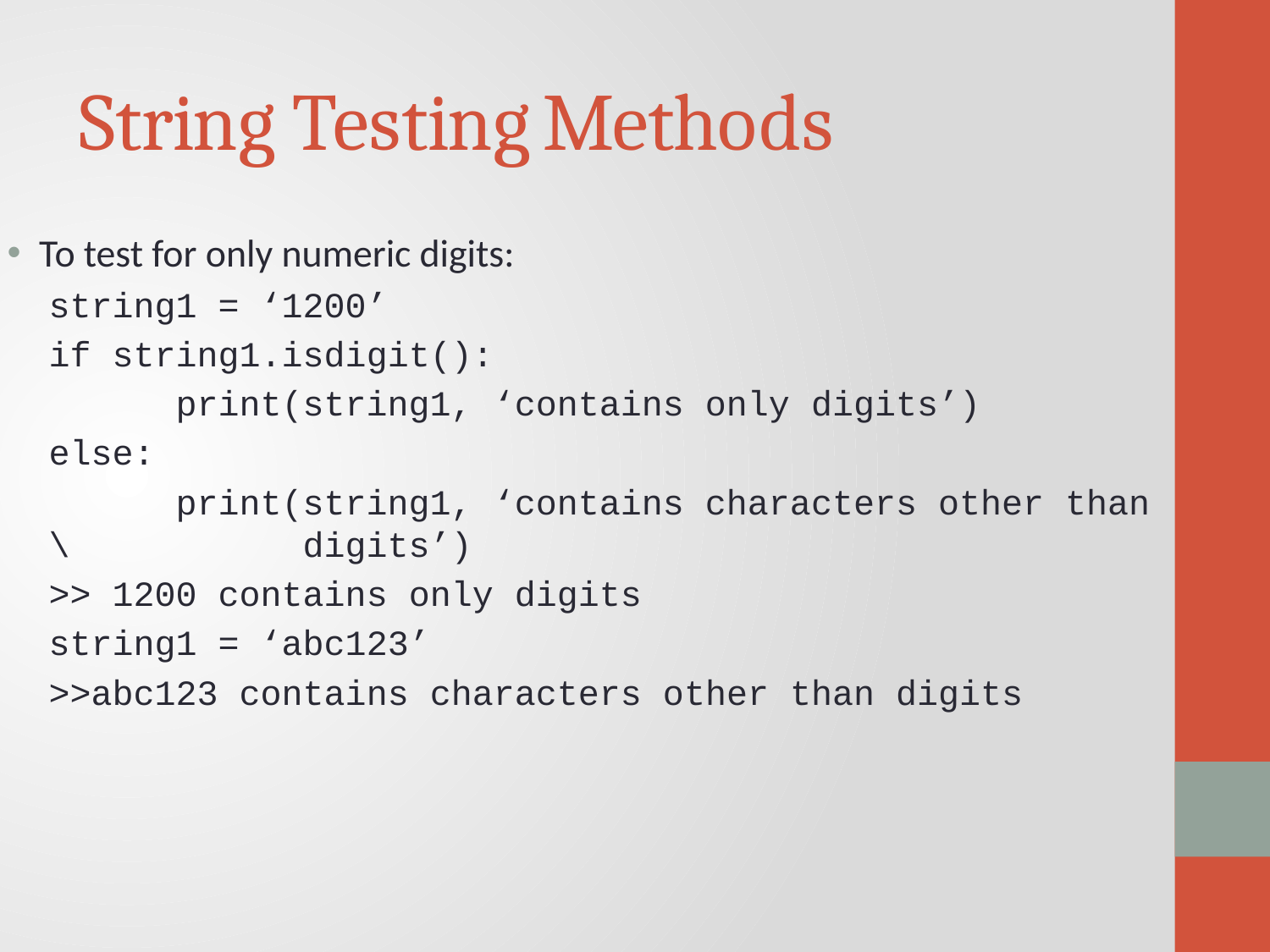

# String Testing Methods
To test for only numeric digits:
string1 = ‘1200’
if string1.isdigit():
	print(string1, ‘contains only digits’)
else:
	print(string1, ‘contains characters other than \		digits’)
>> 1200 contains only digits
string1 = ‘abc123’
>>abc123 contains characters other than digits